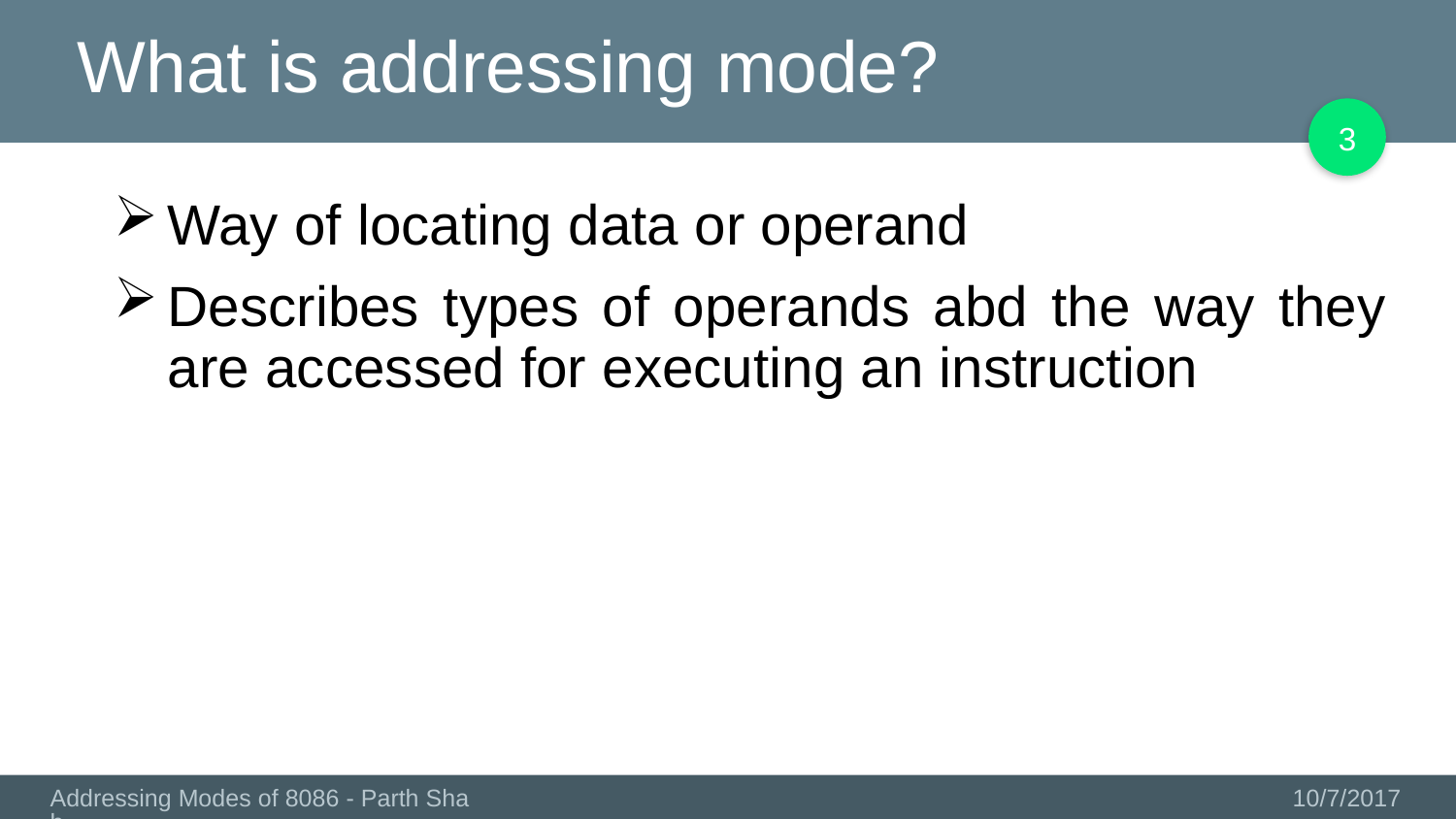

# What is addressing mode?
3
Way of locating data or operand
Describes types of operands abd the way they are accessed for executing an instruction
Addressing Modes of 8086 - Parth Shah
10/7/2017